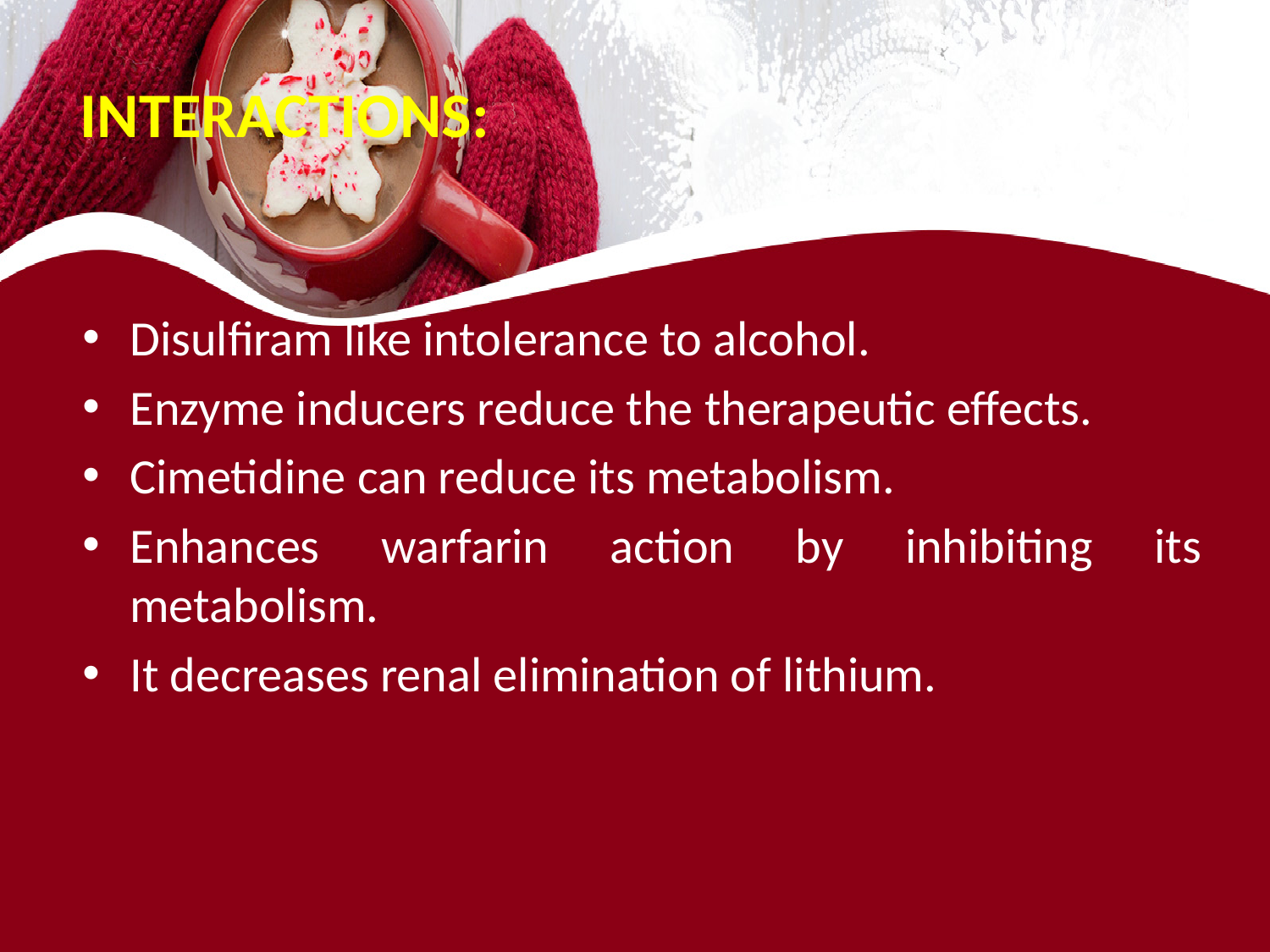

# INTERACTIONS:
Disulfiram like intolerance to alcohol.
Enzyme inducers reduce the therapeutic effects.
Cimetidine can reduce its metabolism.
Enhances warfarin action by inhibiting its metabolism.
It decreases renal elimination of lithium.